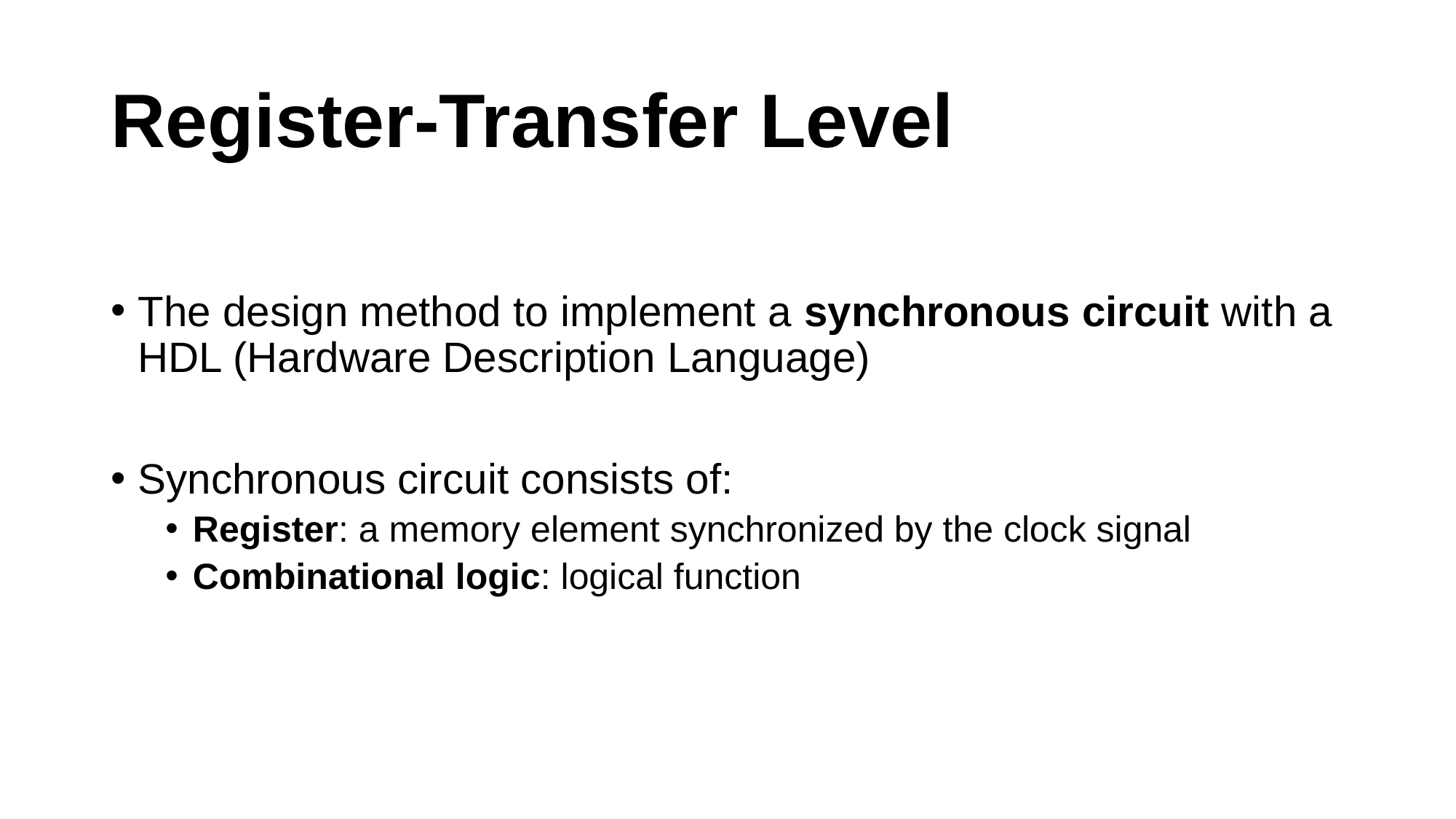

# Register-Transfer Level

The design method to implement a synchronous circuit with a HDL (Hardware Description Language)

Synchronous circuit consists of:
Register: a memory element synchronized by the clock signal
Combinational logic: logical function